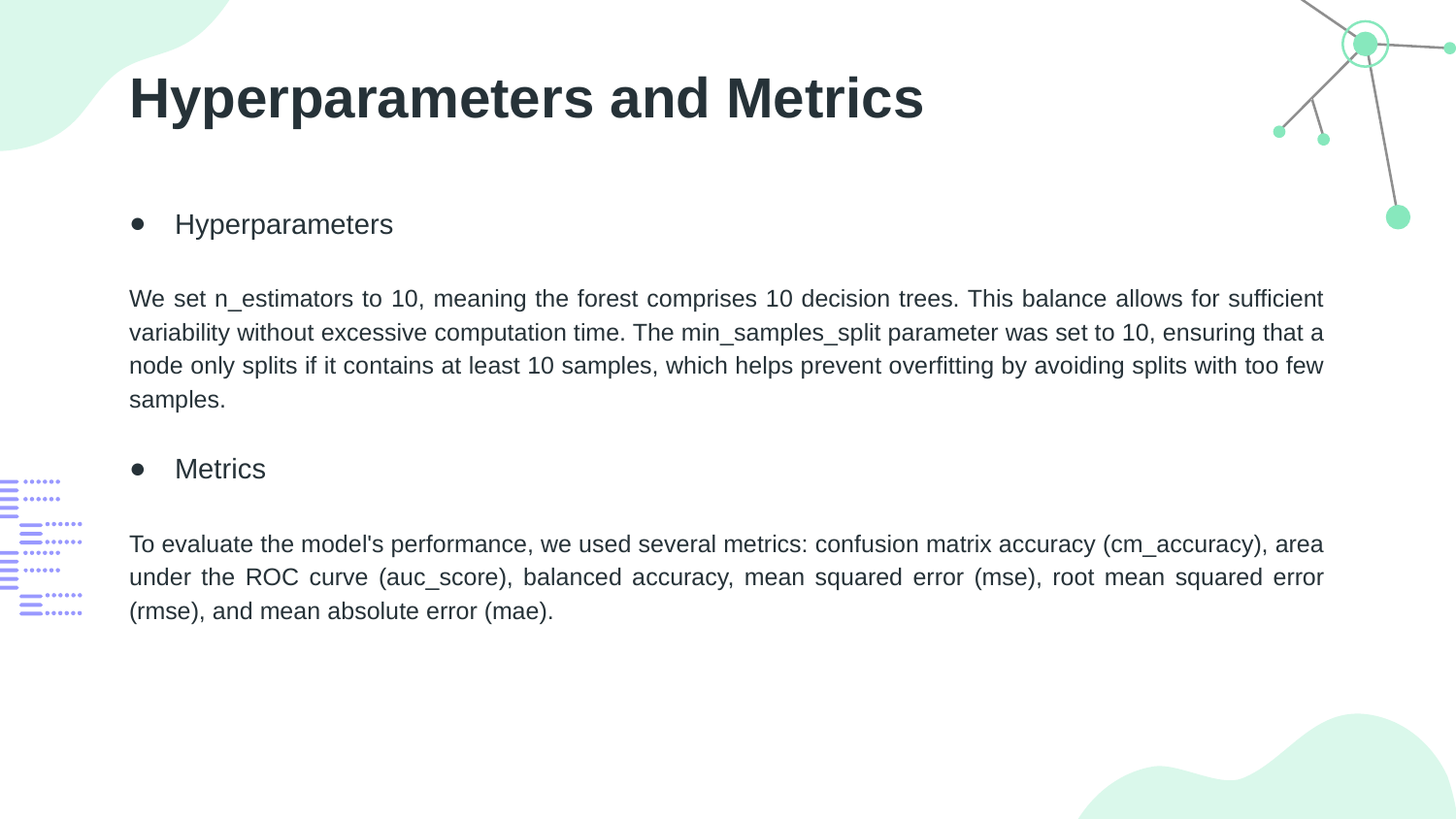

# Hyperparameters and Metrics
Hyperparameters

We set n_estimators to 10, meaning the forest comprises 10 decision trees. This balance allows for sufficient variability without excessive computation time. The min_samples_split parameter was set to 10, ensuring that a node only splits if it contains at least 10 samples, which helps prevent overfitting by avoiding splits with too few samples.

Metrics

To evaluate the model's performance, we used several metrics: confusion matrix accuracy (cm_accuracy), area under the ROC curve (auc_score), balanced accuracy, mean squared error (mse), root mean squared error (rmse), and mean absolute error (mae).